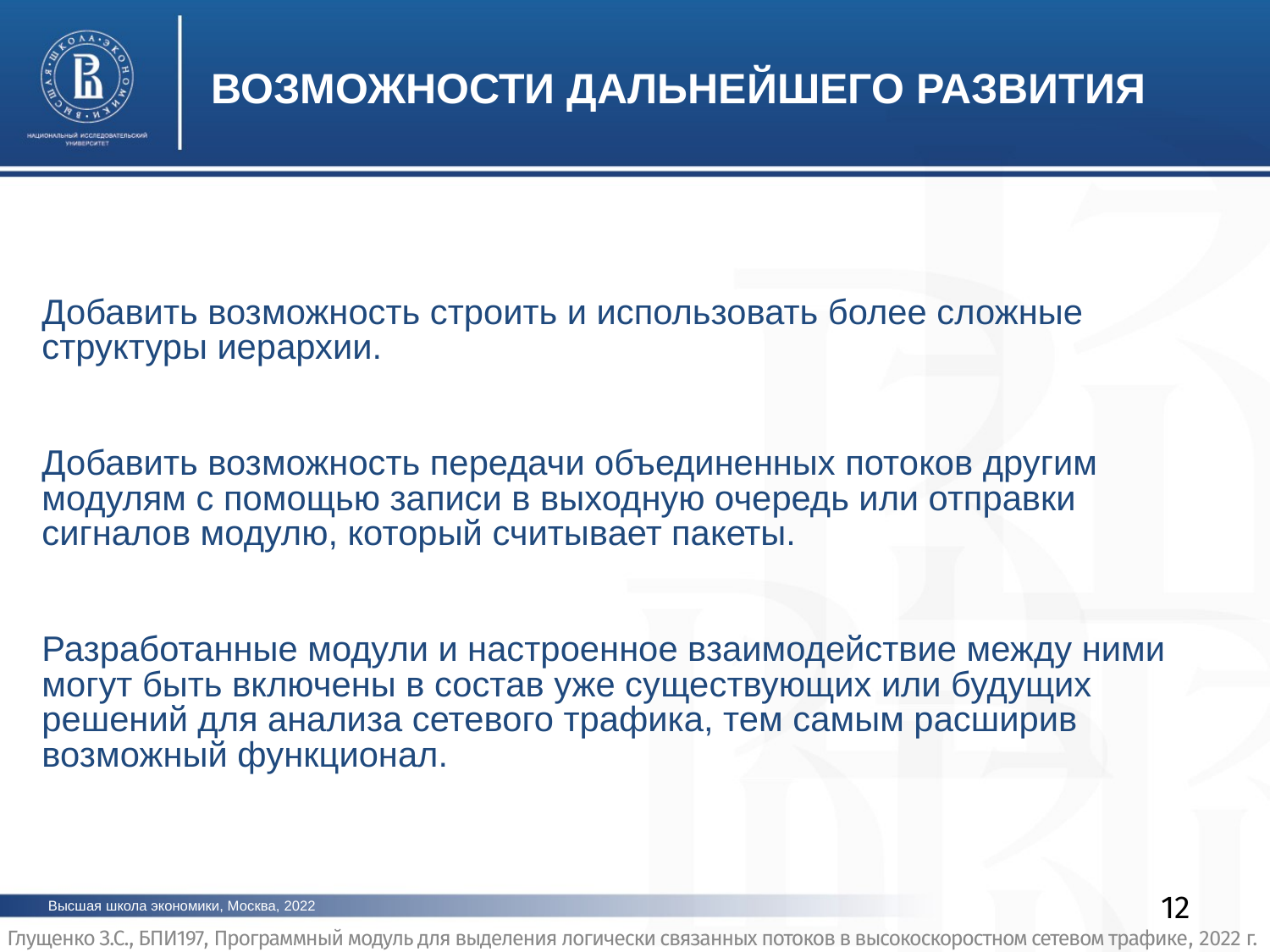

# ВОЗМОЖНОСТИ ДАЛЬНЕЙШЕГО РАЗВИТИЯ

Добавить возможность строить и использовать более сложные структуры иерархии.

Добавить возможность передачи объединенных потоков другим модулям с помощью записи в выходную очередь или отправки сигналов модулю, который считывает пакеты.

Разработанные модули и настроенное взаимодействие между ними могут быть включены в состав уже существующих или будущих решений для анализа сетевого трафика, тем самым расширив  возможный функционал.

12
Высшая школа экономики, Москва, 2022
Глущенко З.С., БПИ197, Программный модуль для выделения логически связанных потоков в высокоскоростном сетевом трафике, 2022 г.